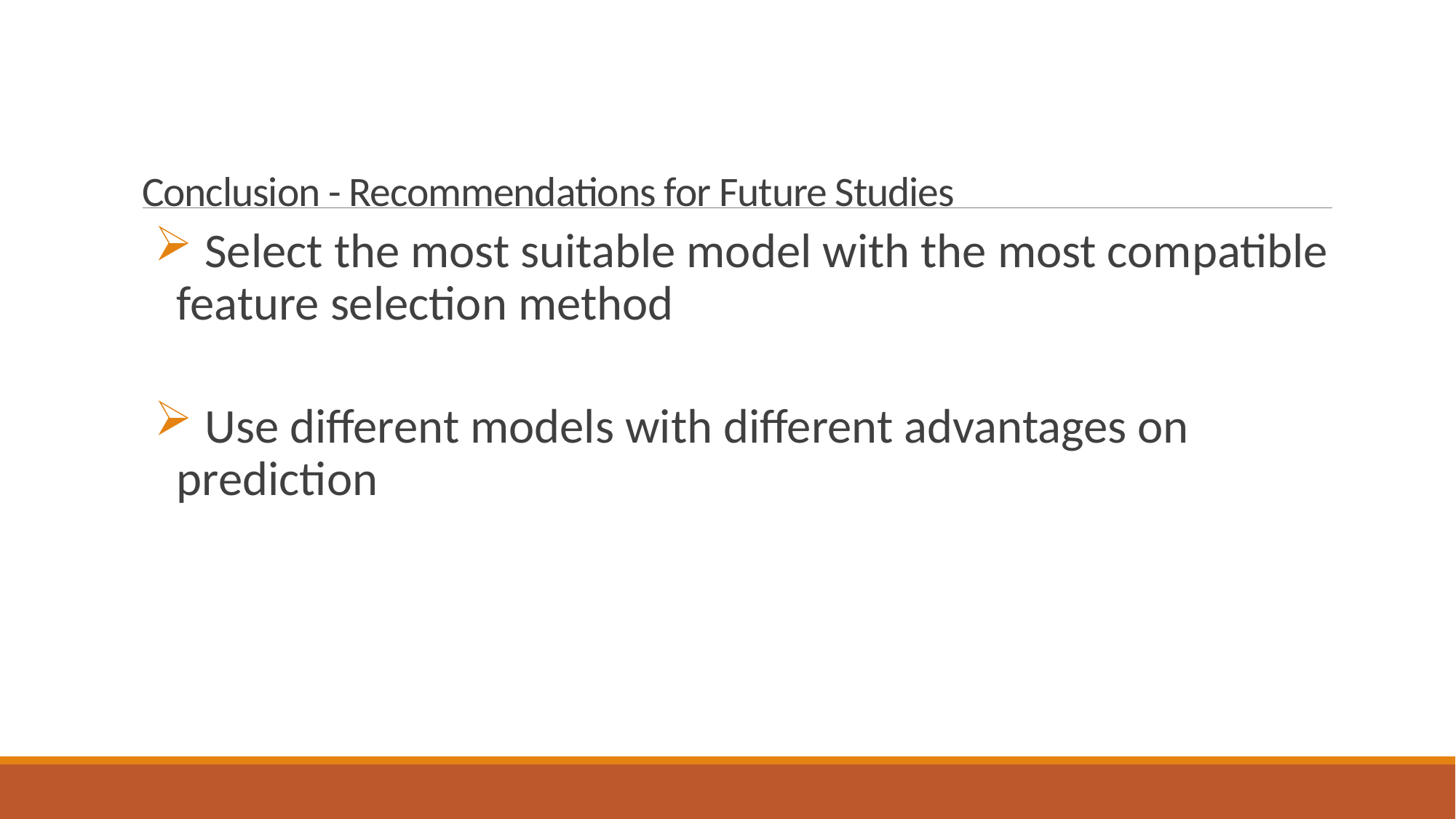

# Conclusion - Recommendations for Future Studies
 Select the most suitable model with the most compatible feature selection method

 Use different models with different advantages on prediction